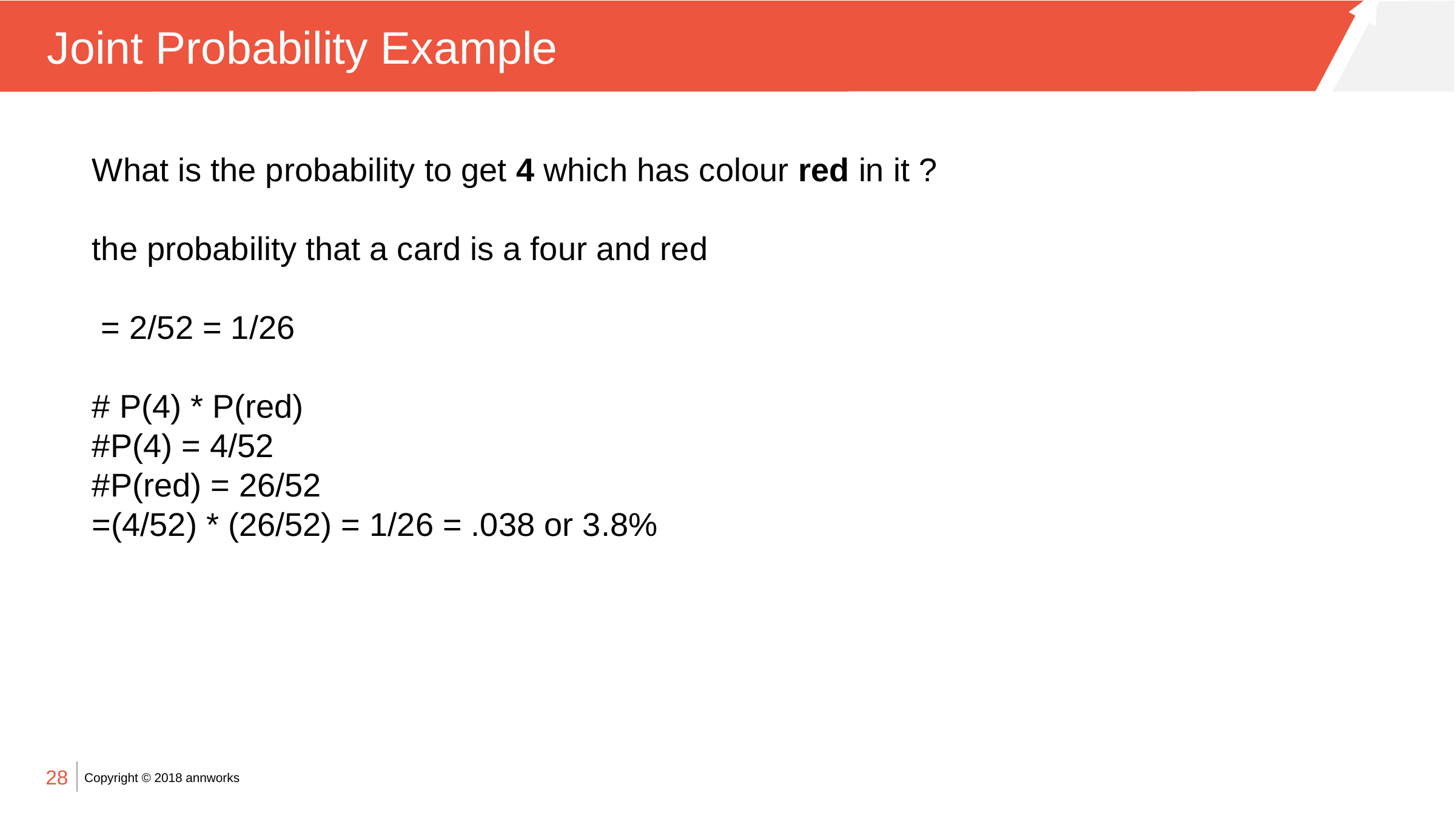

# Joint Probability Example
What is the probability to get 4 which has colour red in it ?

the probability that a card is a four and red

 = 2/52 = 1/26

# P(4) * P(red)
#P(4) = 4/52
#P(red) = 26/52
=(4/52) * (26/52) = 1/26 = .038 or 3.8%

28